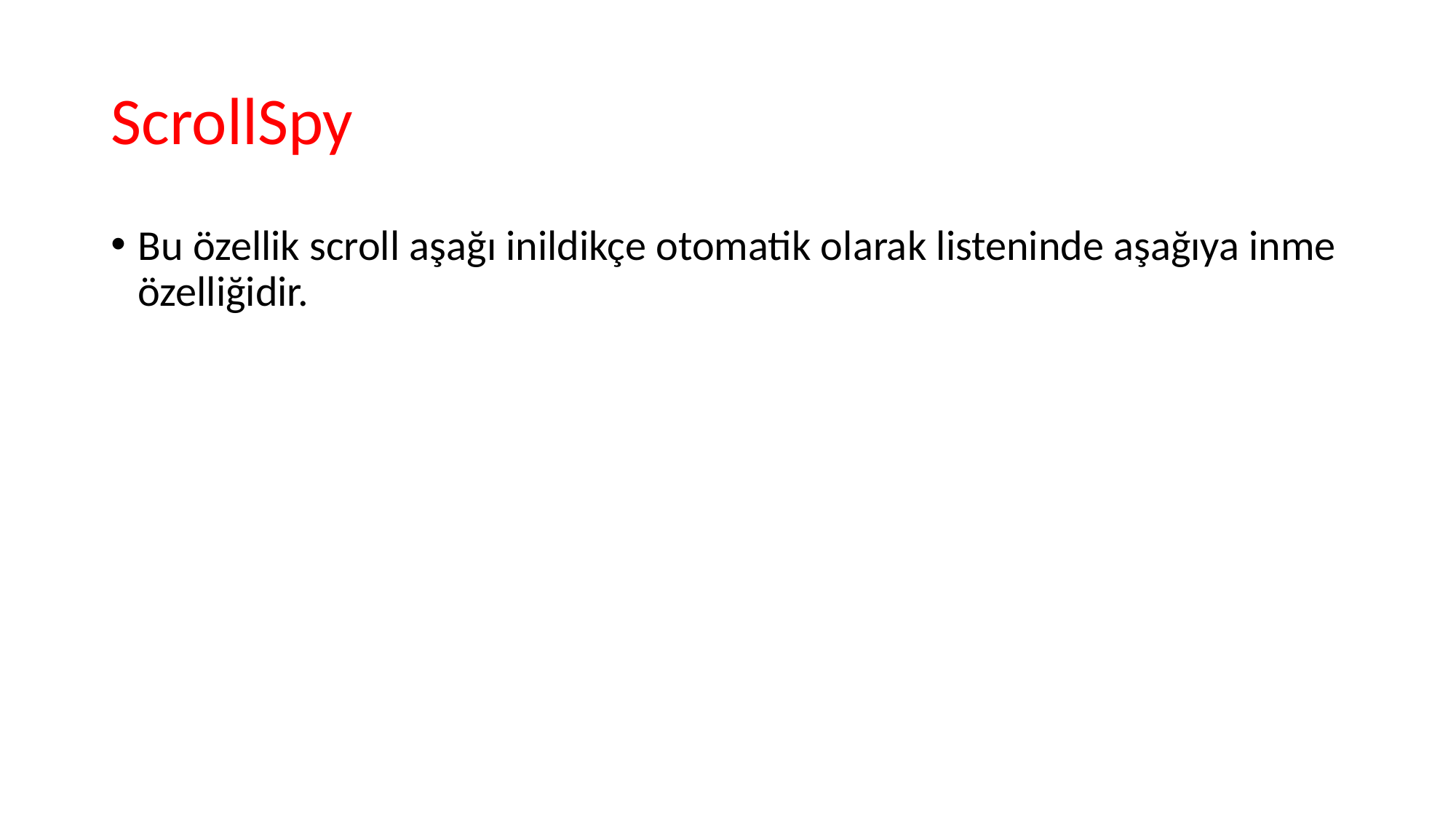

# ScrollSpy
Bu özellik scroll aşağı inildikçe otomatik olarak listeninde aşağıya inme özelliğidir.